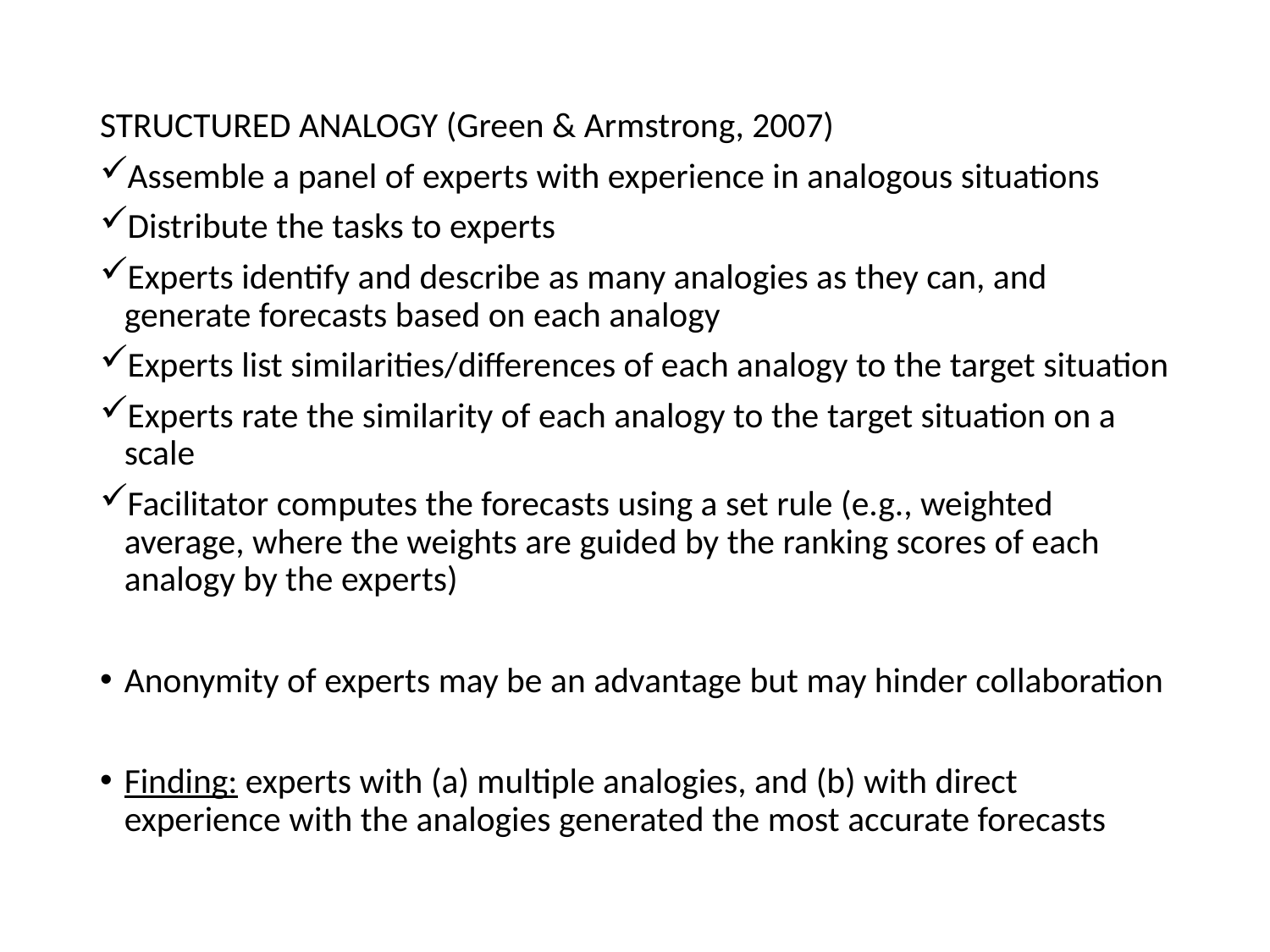

STRUCTURED ANALOGY (Green & Armstrong, 2007)
Assemble a panel of experts with experience in analogous situations
Distribute the tasks to experts
Experts identify and describe as many analogies as they can, and generate forecasts based on each analogy
Experts list similarities/differences of each analogy to the target situation
Experts rate the similarity of each analogy to the target situation on a scale
Facilitator computes the forecasts using a set rule (e.g., weighted average, where the weights are guided by the ranking scores of each analogy by the experts)

Anonymity of experts may be an advantage but may hinder collaboration

Finding: experts with (a) multiple analogies, and (b) with direct experience with the analogies generated the most accurate forecasts